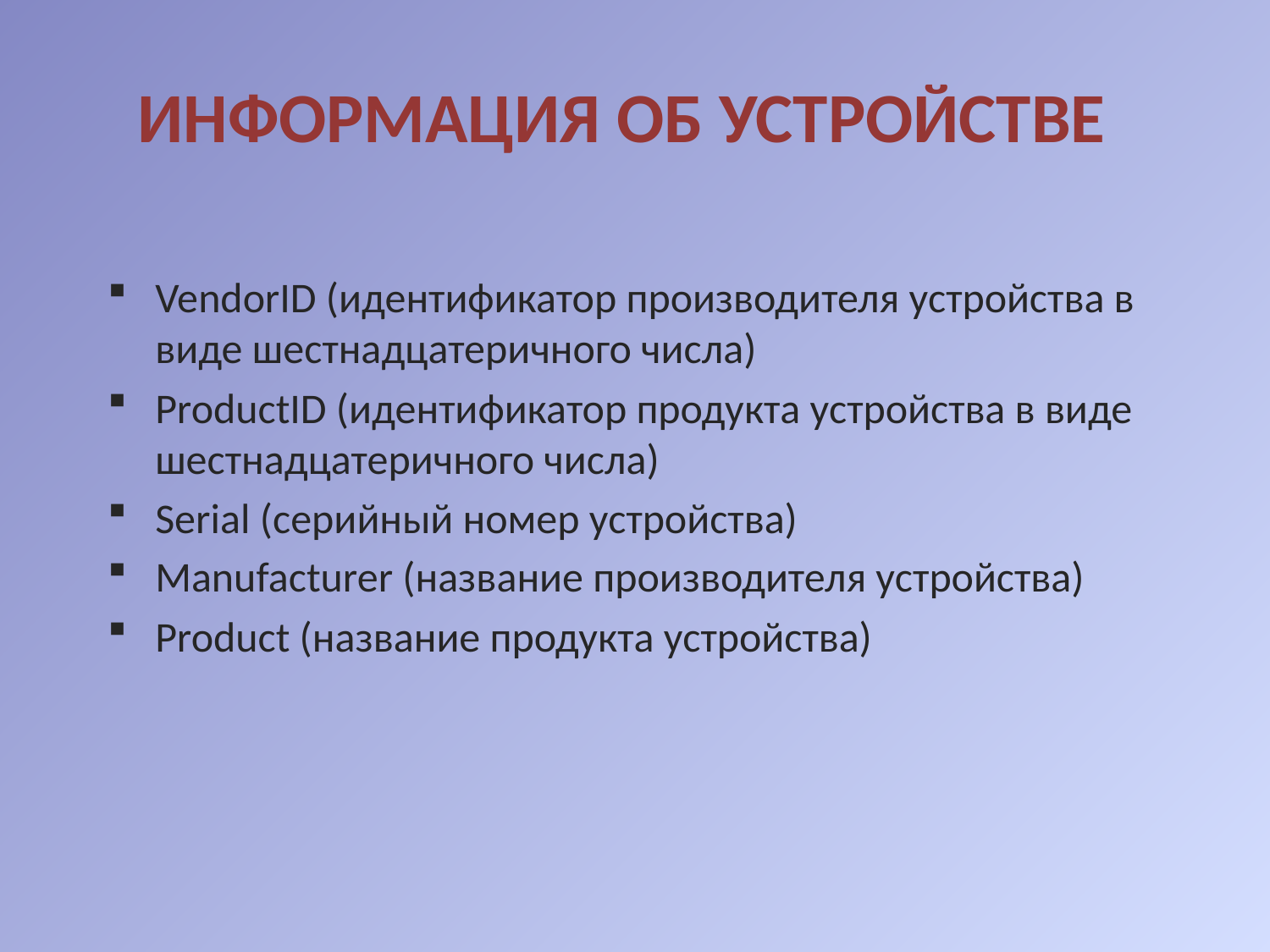

# Информация об устройстве
VendorID (идентификатор производителя устройства в виде шестнадцатеричного числа)
ProductID (идентификатор продукта устройства в виде шестнадцатеричного числа)
Serial (серийный номер устройства)
Manufacturer (название производителя устройства)
Product (название продукта устройства)